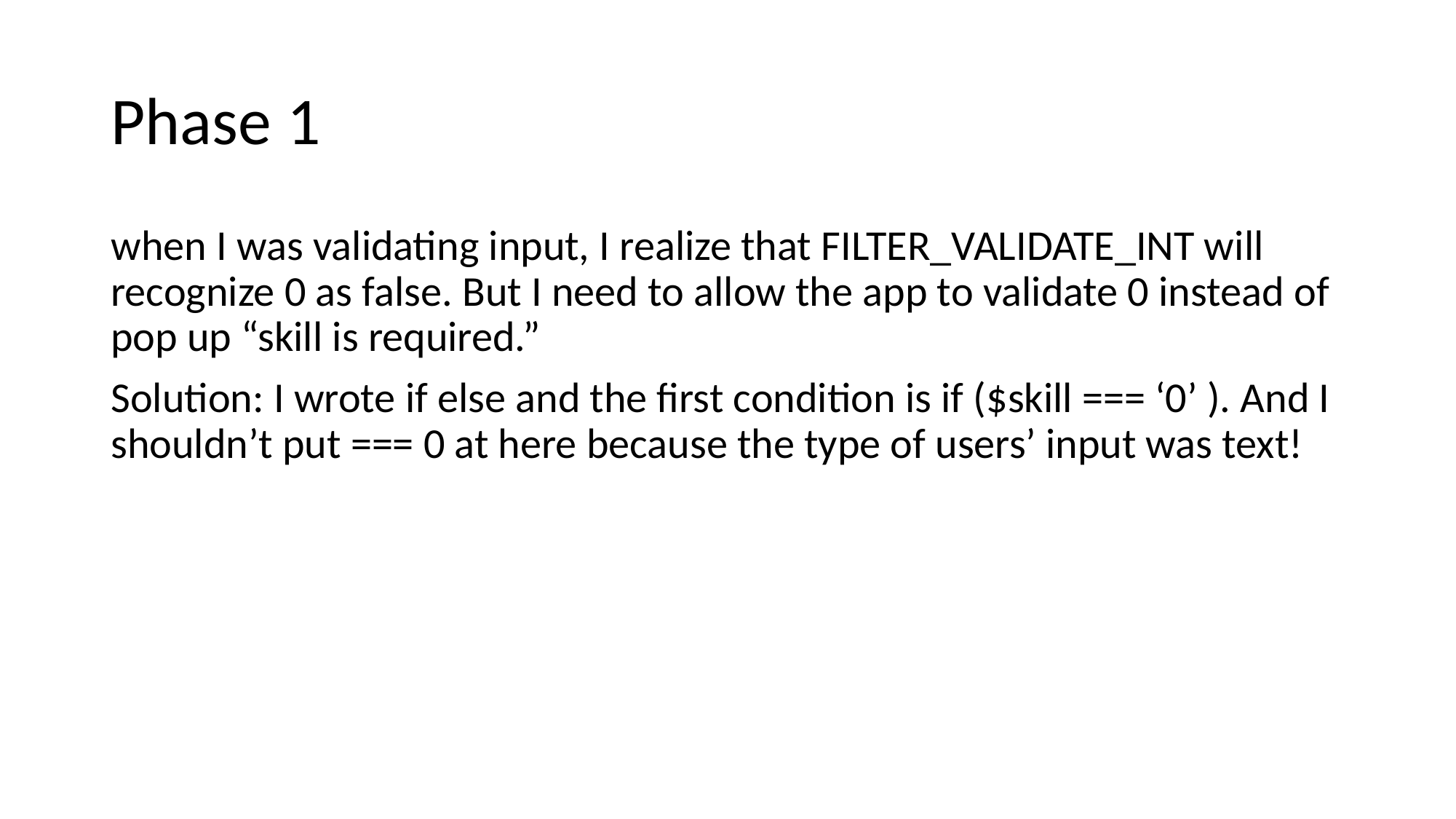

# Phase 1
when I was validating input, I realize that FILTER_VALIDATE_INT will recognize 0 as false. But I need to allow the app to validate 0 instead of pop up “skill is required.”
Solution: I wrote if else and the first condition is if ($skill === ‘0’ ). And I shouldn’t put === 0 at here because the type of users’ input was text!